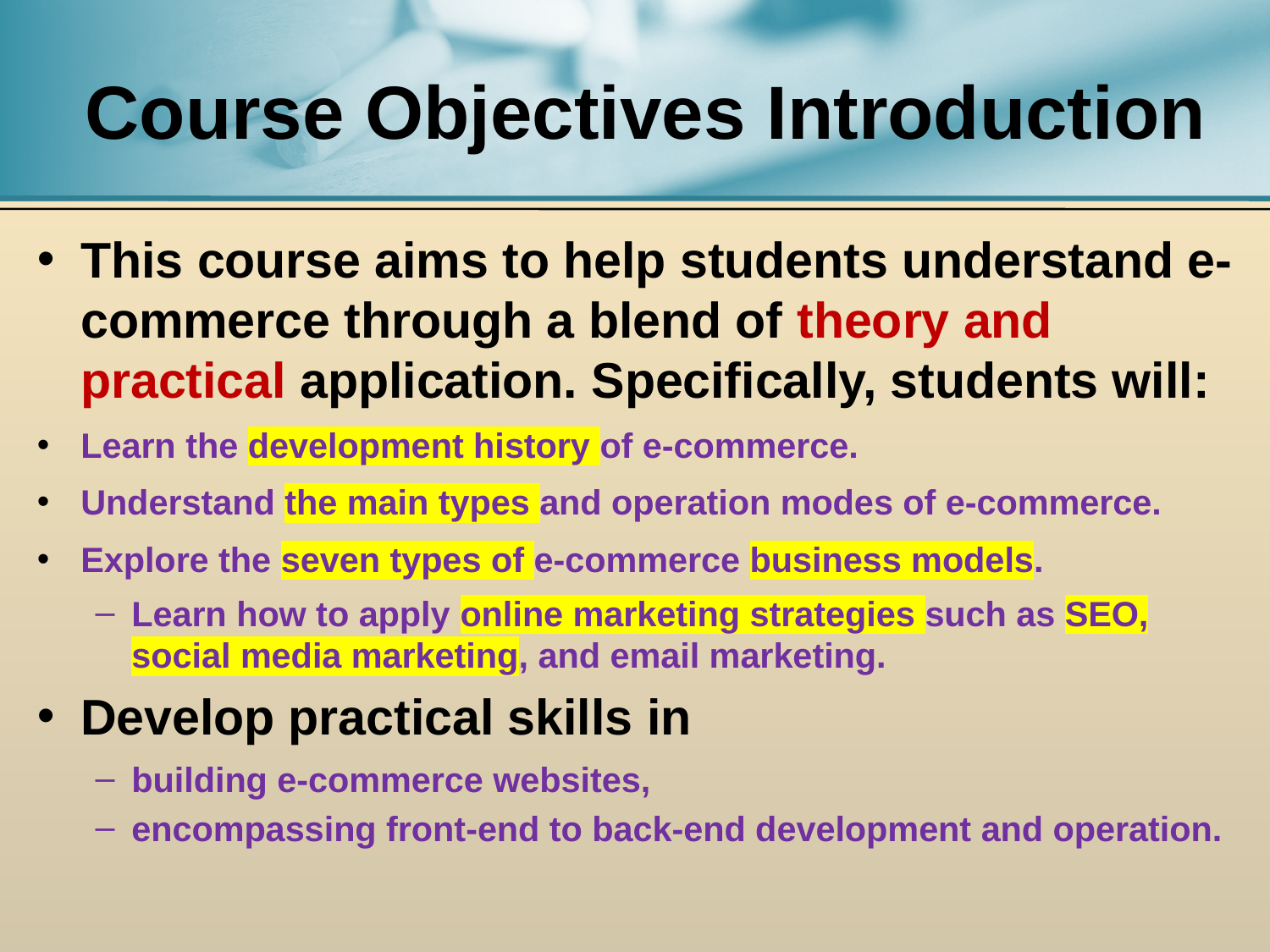

# Course Objectives Introduction
This course aims to help students understand e-commerce through a blend of theory and practical application. Specifically, students will:
Learn the development history of e-commerce.
Understand the main types and operation modes of e-commerce.
Explore the seven types of e-commerce business models.
Learn how to apply online marketing strategies such as SEO, social media marketing, and email marketing.
Develop practical skills in
building e-commerce websites,
encompassing front-end to back-end development and operation.